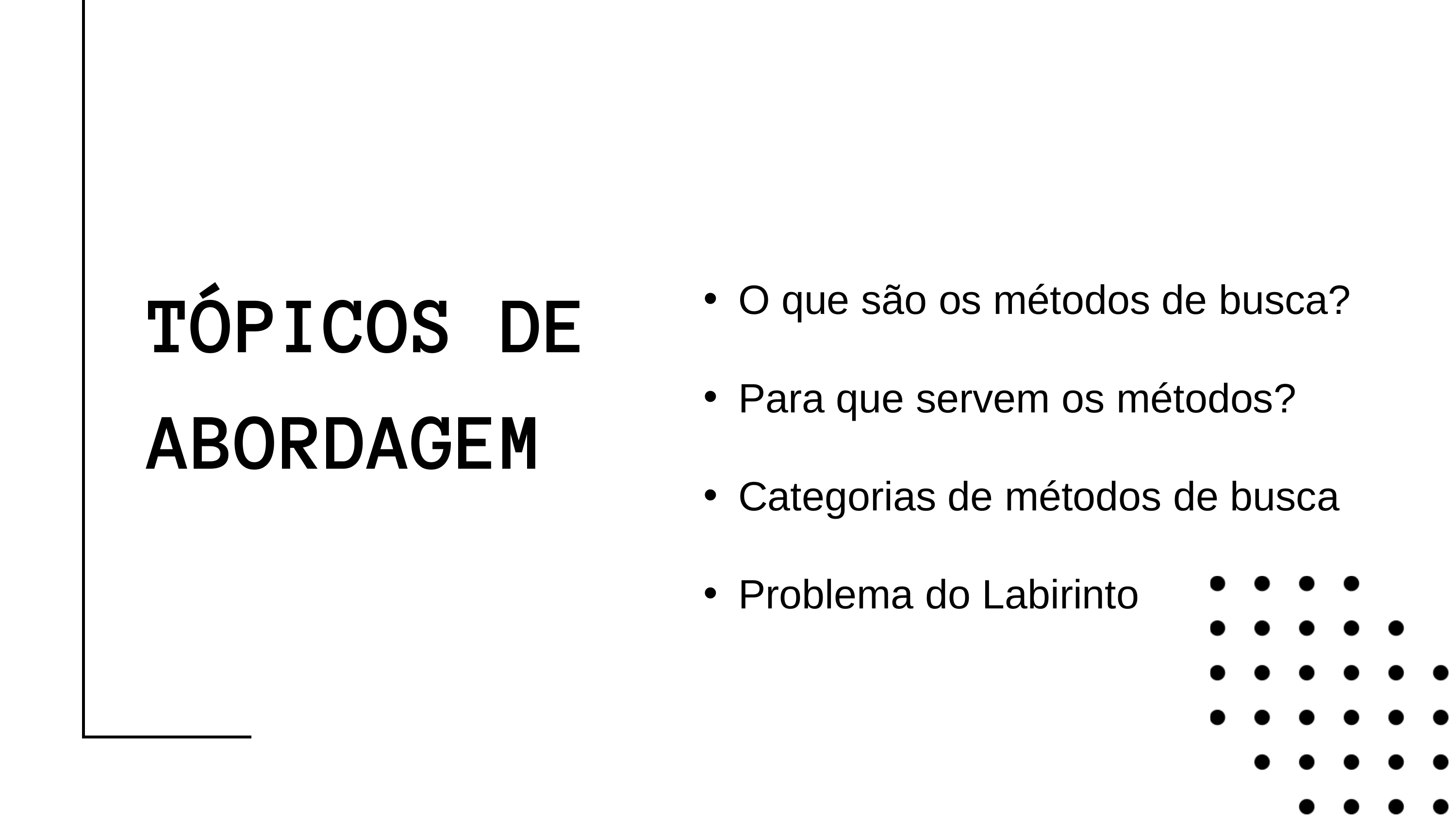

O que são os métodos de busca?
Para que servem os métodos?
Categorias de métodos de busca
Problema do Labirinto
TÓPICOS DE ABORDAGEM